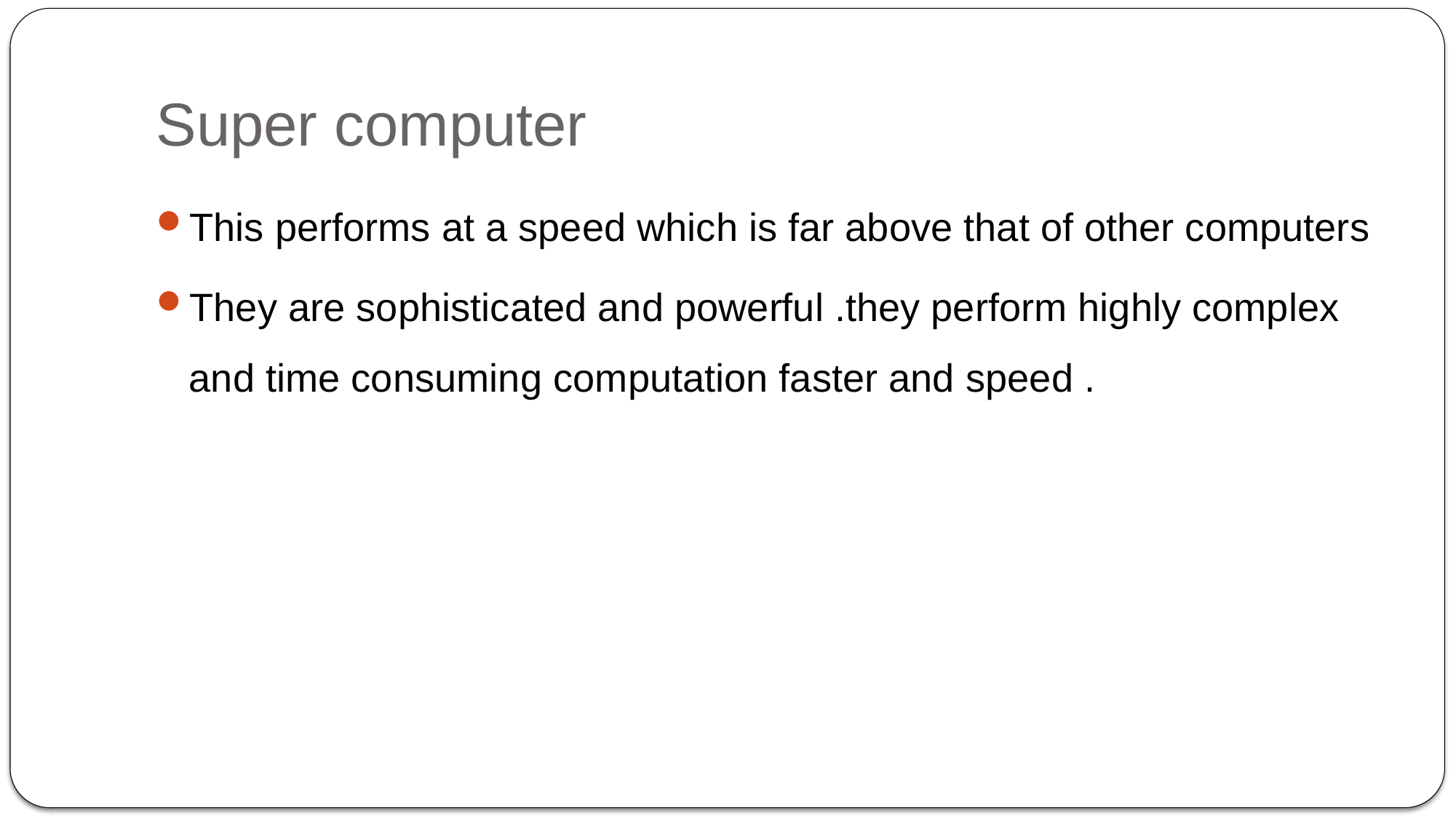

# Super computer
This performs at a speed which is far above that of other computers
They are sophisticated and powerful .they perform highly complex and time consuming computation faster and speed .